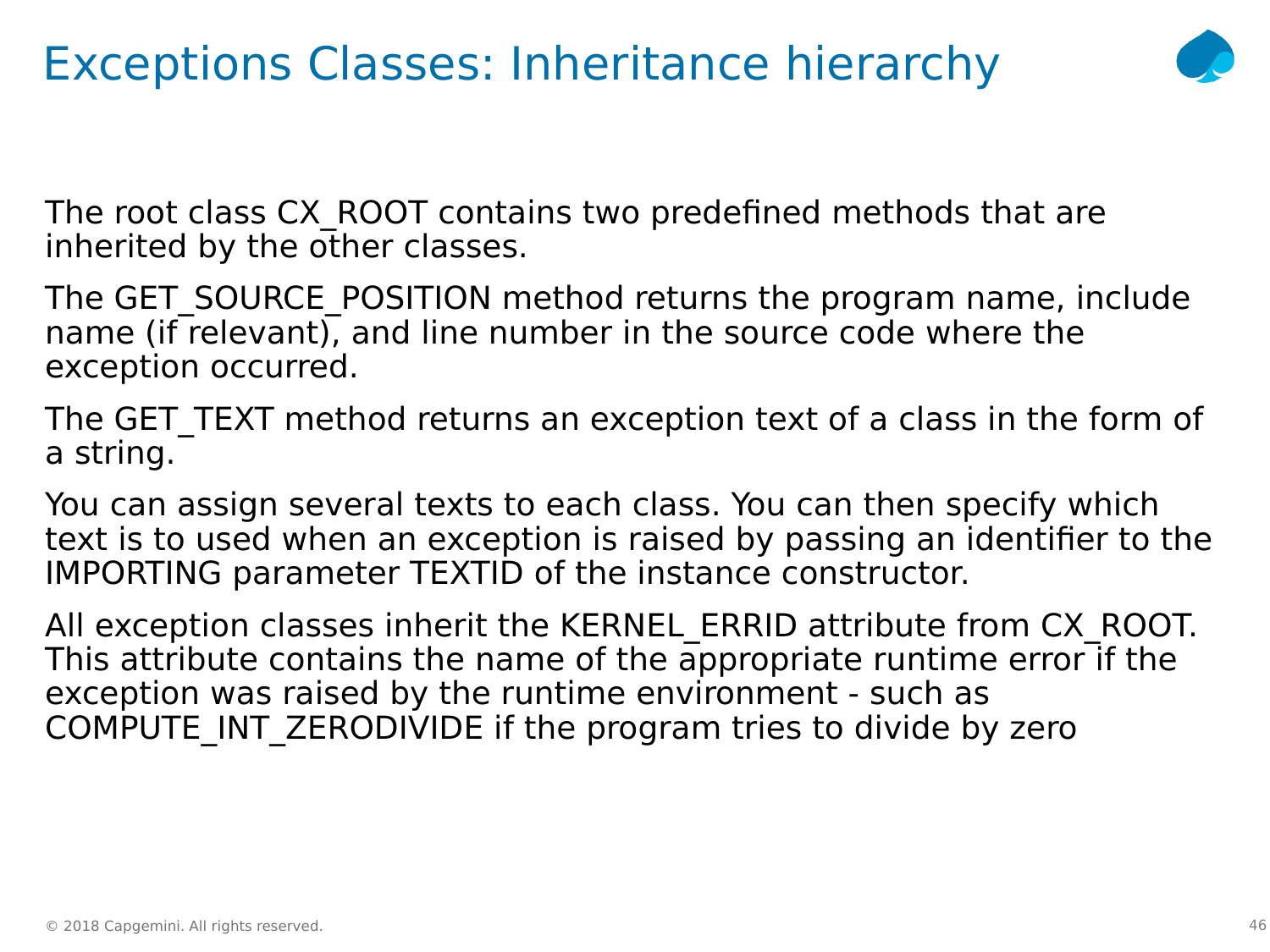

# Exceptions Classes: Inheritance hierarchy
The root class CX_ROOT contains two predefined methods that are inherited by the other classes.
The GET_SOURCE_POSITION method returns the program name, include name (if relevant), and line number in the source code where the exception occurred.
The GET_TEXT method returns an exception text of a class in the form of a string.
You can assign several texts to each class. You can then specify which text is to used when an exception is raised by passing an identifier to the IMPORTING parameter TEXTID of the instance constructor.
All exception classes inherit the KERNEL_ERRID attribute from CX_ROOT. This attribute contains the name of the appropriate runtime error if the exception was raised by the runtime environment - such as COMPUTE_INT_ZERODIVIDE if the program tries to divide by zero